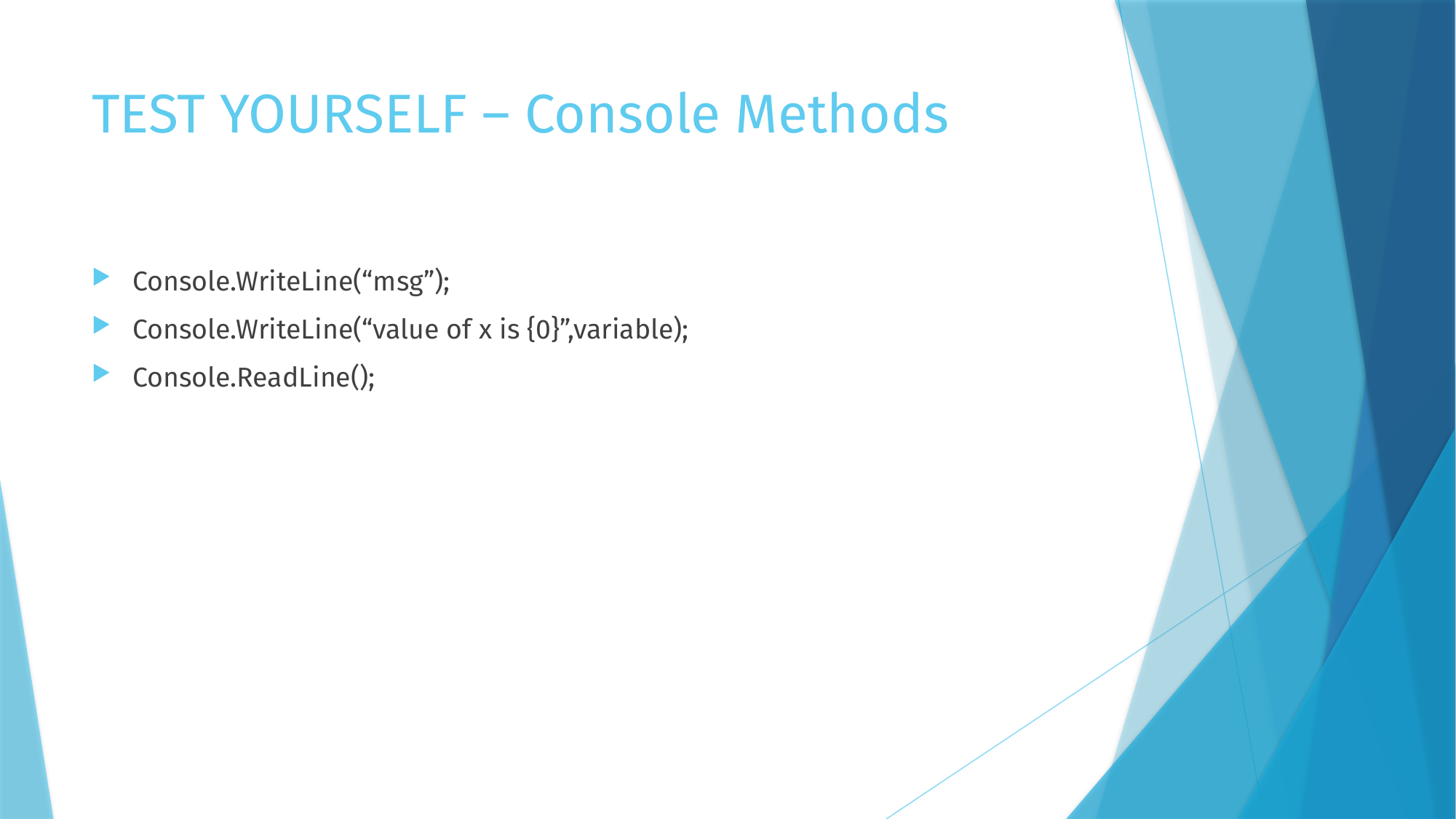

# TEST YOURSELF – Console Methods
Console.WriteLine(“msg”);
Console.WriteLine(“value of x is {0}”,variable);
Console.ReadLine();